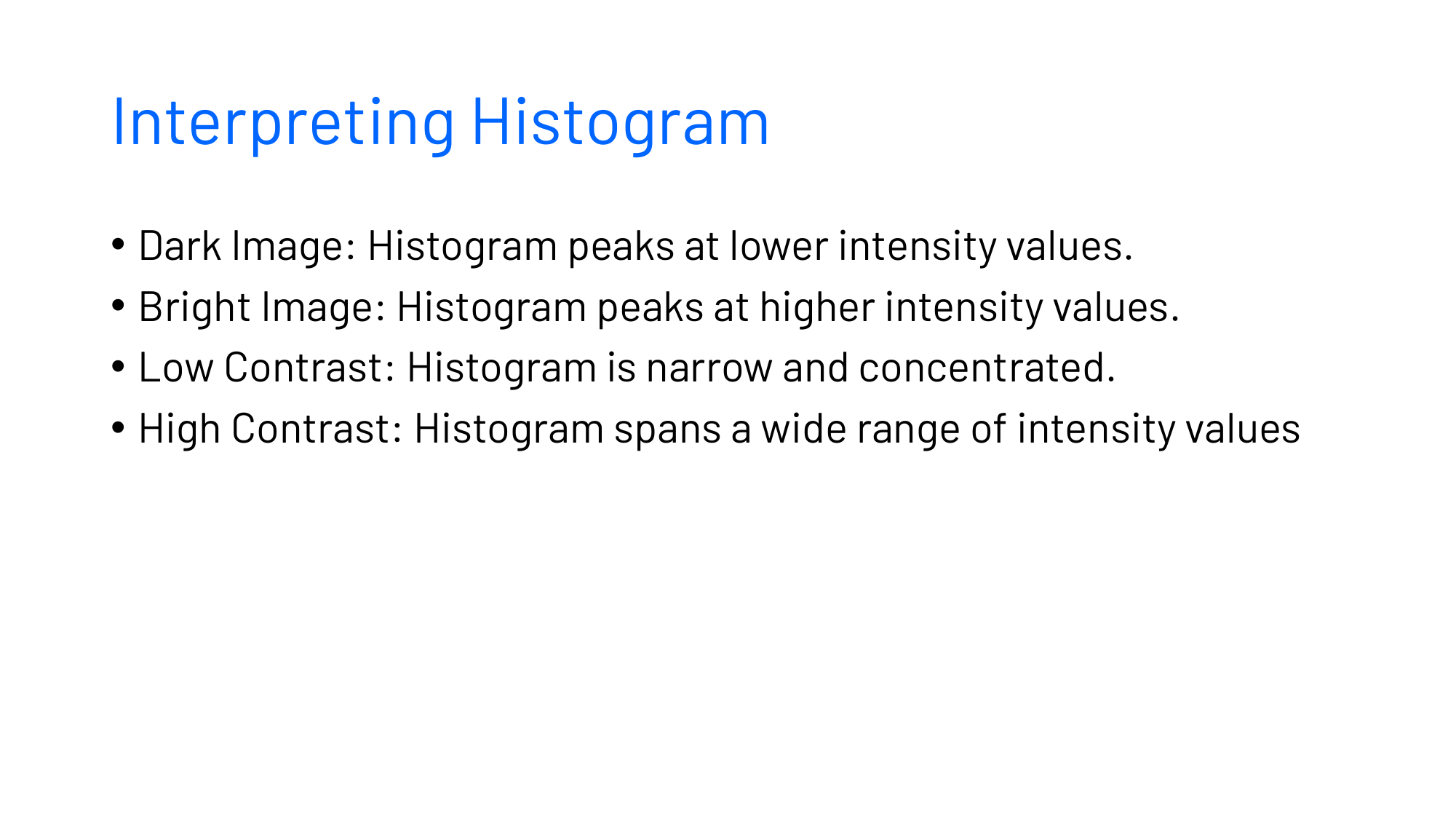

# Interpreting Histogram
Dark Image: Histogram peaks at lower intensity values.
Bright Image: Histogram peaks at higher intensity values.
Low Contrast: Histogram is narrow and concentrated.
High Contrast: Histogram spans a wide range of intensity values